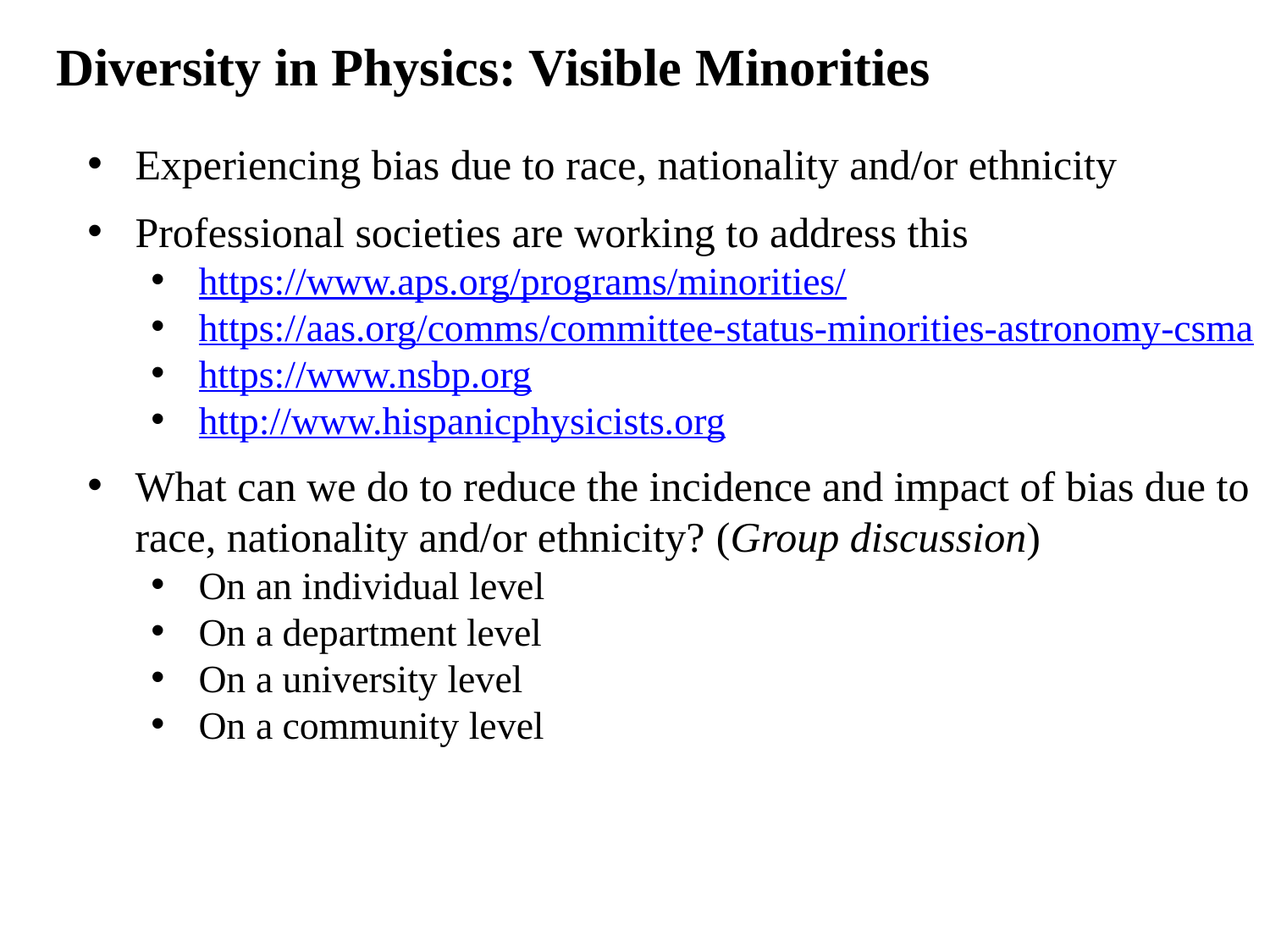

Diversity in Physics: Visible Minorities
Experiencing bias due to race, nationality and/or ethnicity

Professional societies are working to address this
https://www.aps.org/programs/minorities/
https://aas.org/comms/committee-status-minorities-astronomy-csma
https://www.nsbp.org
http://www.hispanicphysicists.org

What can we do to reduce the incidence and impact of bias due to race, nationality and/or ethnicity? (Group discussion)
On an individual level
On a department level
On a university level
On a community level